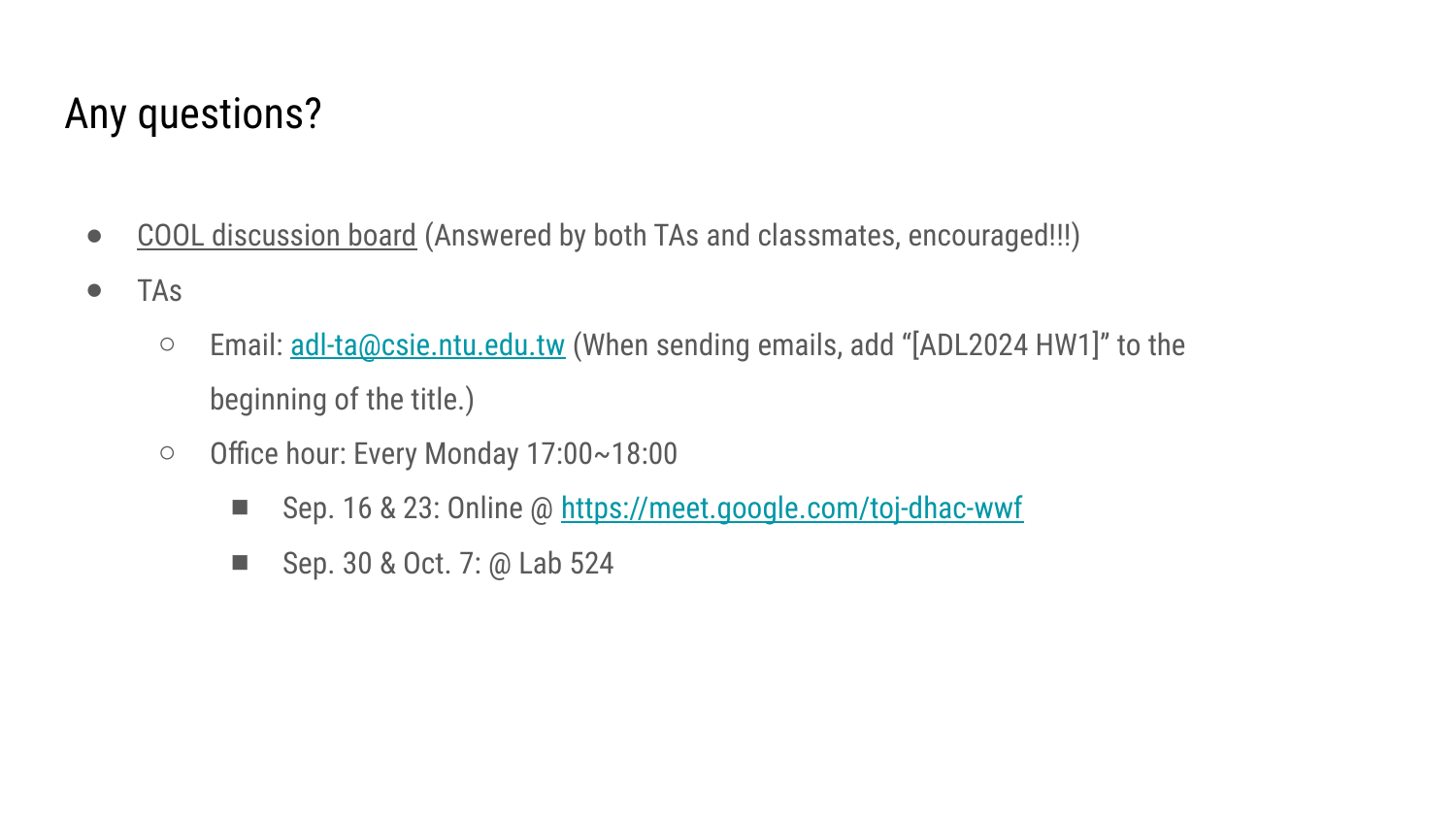

# Any questions?
COOL discussion board (Answered by both TAs and classmates, encouraged!!!)
TAs
Email: adl-ta@csie.ntu.edu.tw (When sending emails, add “[ADL2024 HW1]” to the beginning of the title.)
Office hour: Every Monday 17:00~18:00
Sep. 16 & 23: Online @ https://meet.google.com/toj-dhac-wwf
Sep. 30 & Oct. 7: @ Lab 524